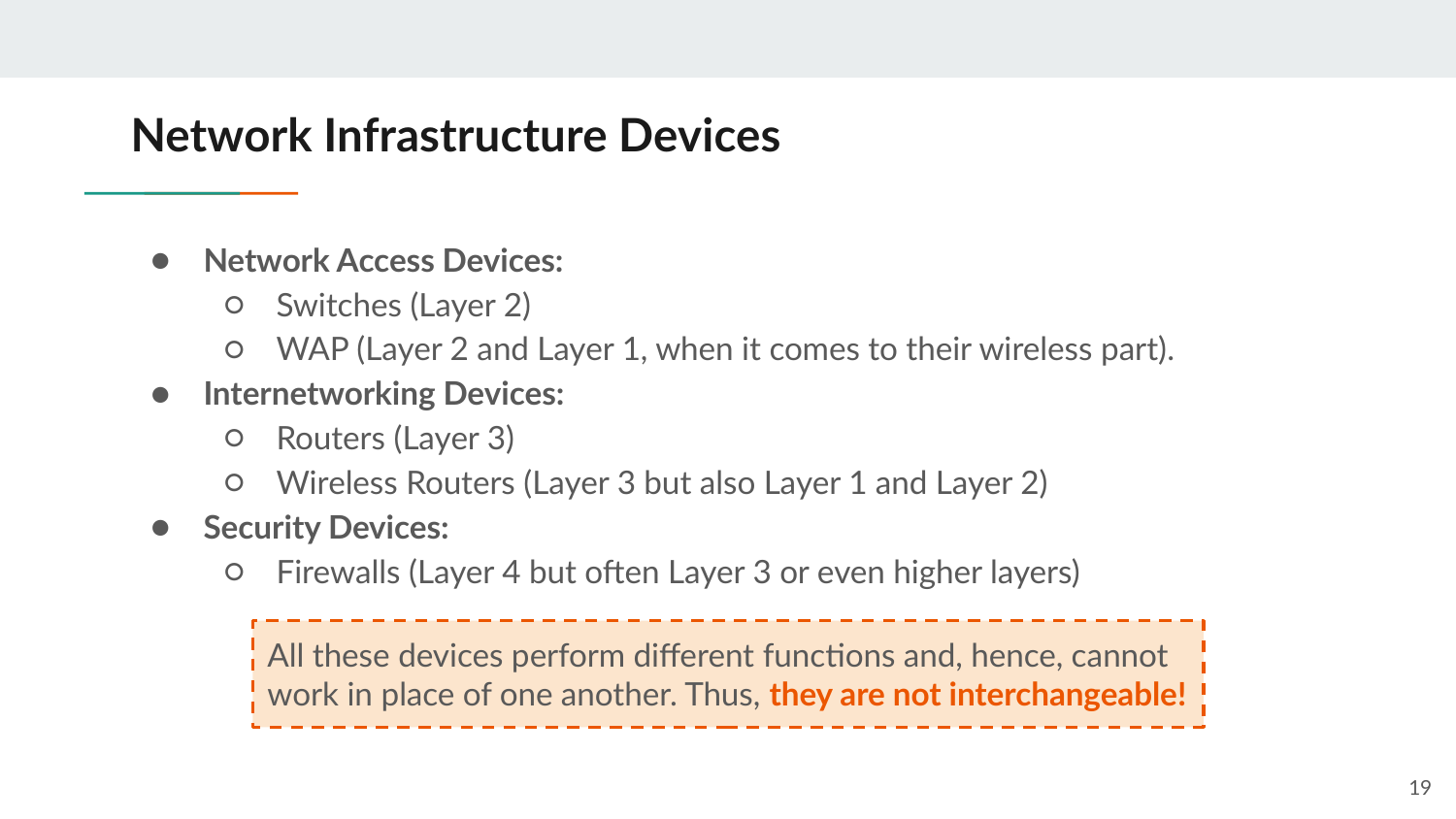

# Network Infrastructure Devices
Network Access Devices:
Switches (Layer 2)
WAP (Layer 2 and Layer 1, when it comes to their wireless part).
Internetworking Devices:
Routers (Layer 3)
Wireless Routers (Layer 3 but also Layer 1 and Layer 2)
Security Devices:
Firewalls (Layer 4 but often Layer 3 or even higher layers)
All these devices perform different functions and, hence, cannot work in place of one another. Thus, they are not interchangeable!
19